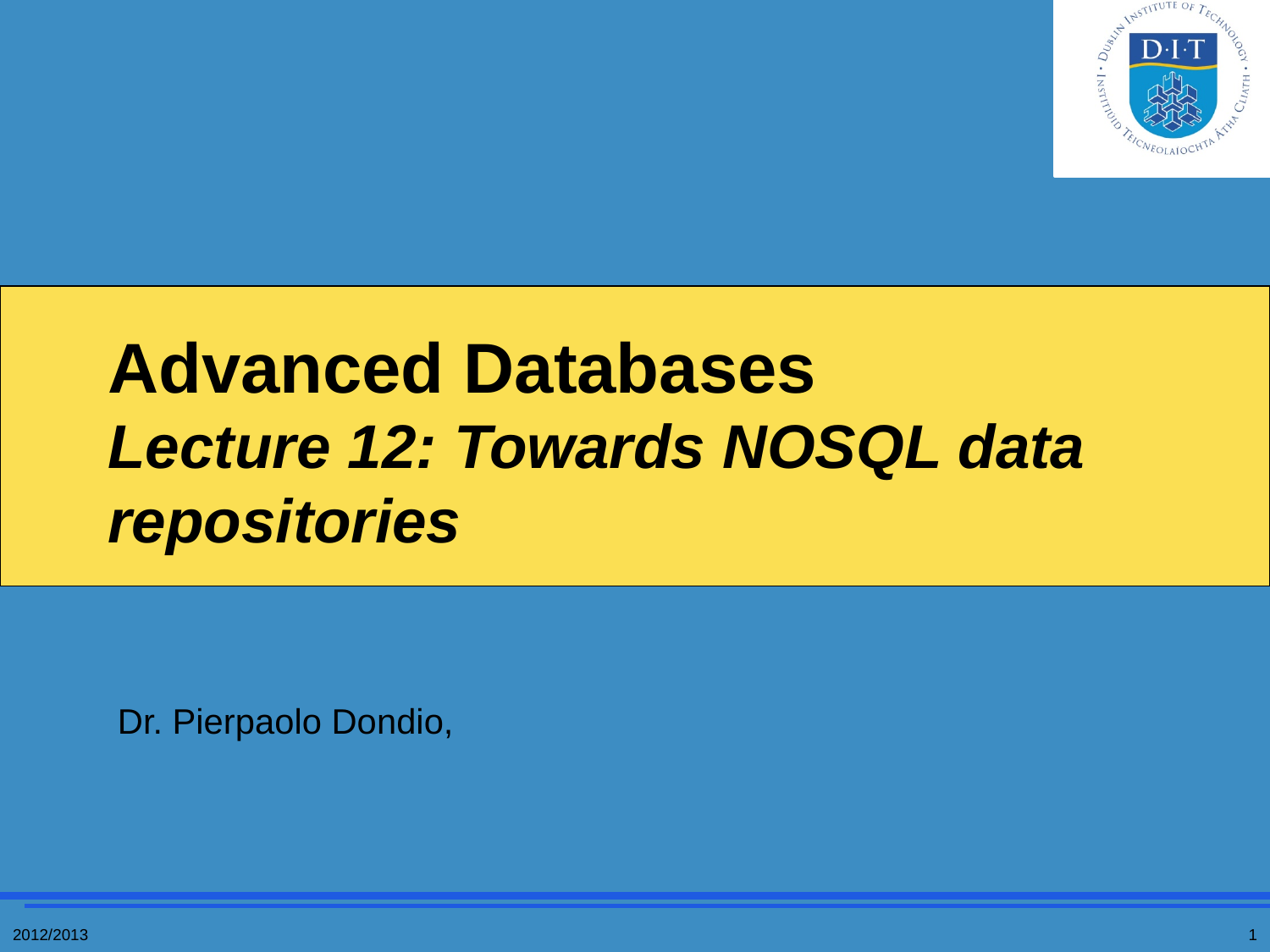

# Advanced Databases Lecture 12: Towards NOSQL data repositories
Dr. Pierpaolo Dondio,

2012/2013
1